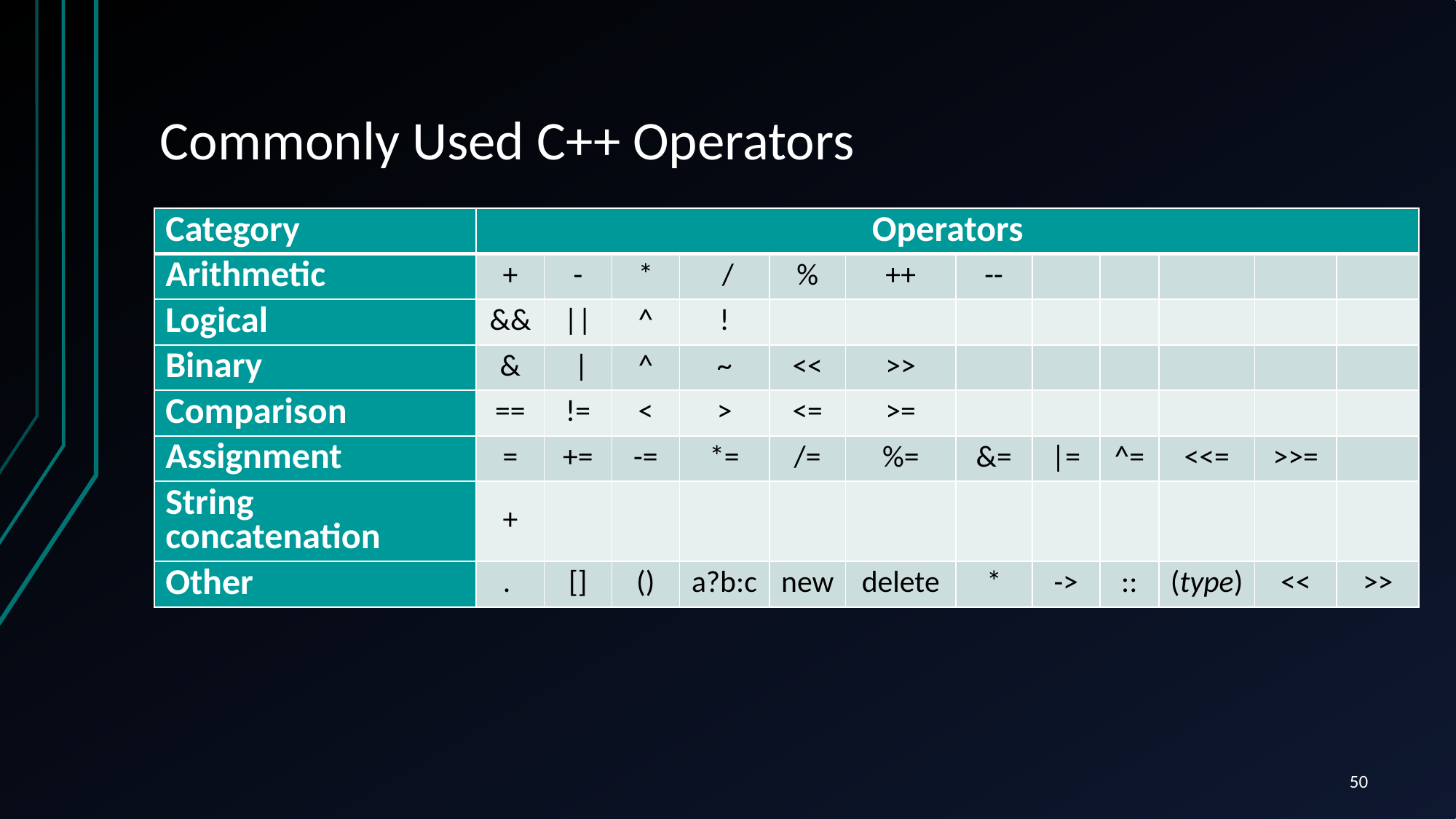

# Commonly Used C++ Operators
| Category | Operators |  |  |  |  |  |  |  |  |  |  |  |
| --- | --- | --- | --- | --- | --- | --- | --- | --- | --- | --- | --- | --- |
| Arithmetic | + | - | \* | / | % | ++ | -- |  |  |  |  |  |
| Logical | && | || | ^ | ! |  |  |  |  |  |  |  |  |
| Binary | & | | | ^ | ~ | << | >> |  |  |  |  |  |  |
| Comparison | == | != | < | > | <= | >= |  |  |  |  |  |  |
| Assignment | = | += | -= | \*= | /= | %= | &= | |= | ^= | <<= | >>= |  |
| String concatenation | + |  |  |  |  |  |  |  |  |  |  |  |
| Other | . | [] | () | a?b:c | new | delete | \* | -> | :: | (type) | << | >> |
50